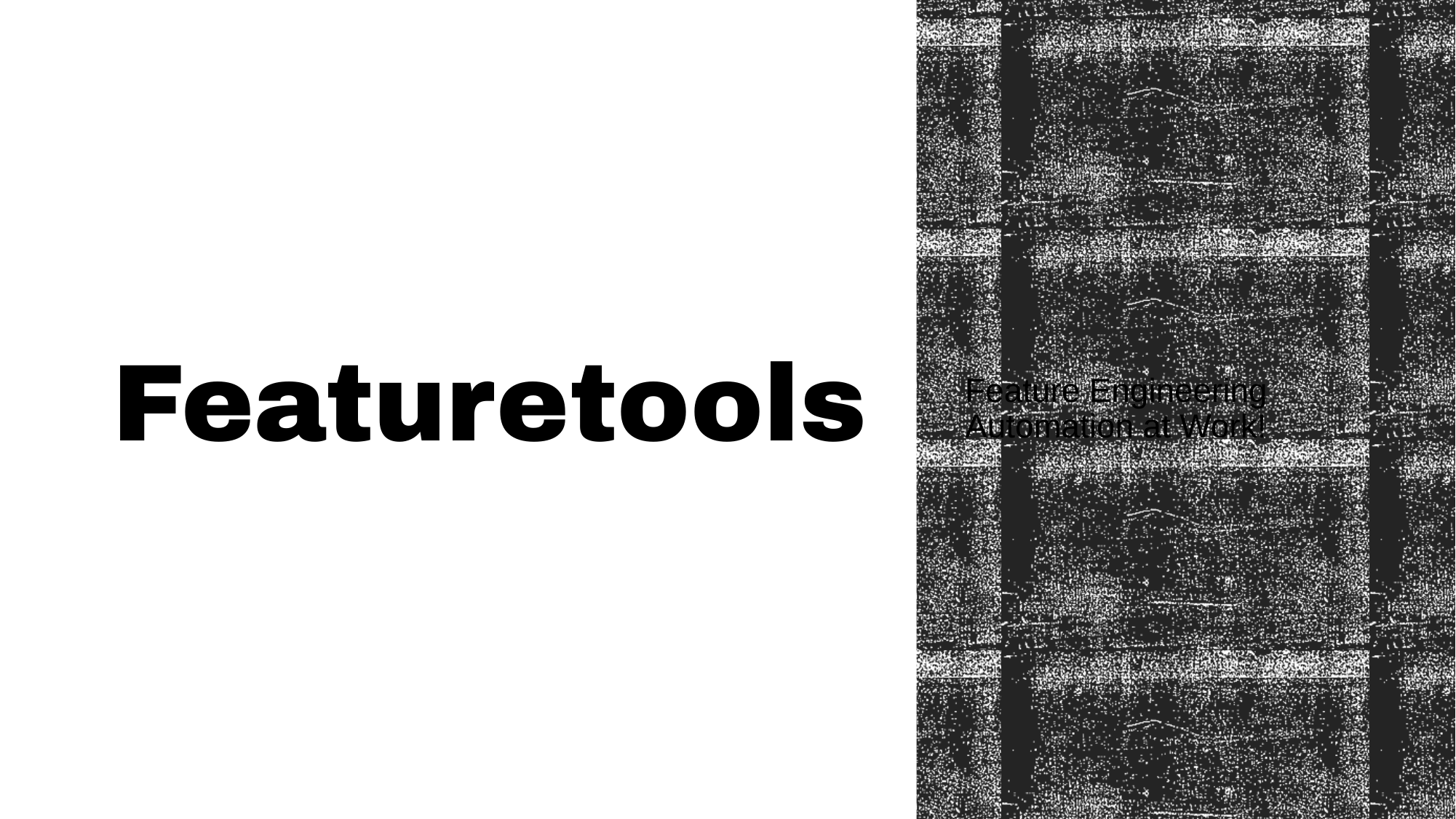

Feature Engineering Automation at Work!
# Featuretools